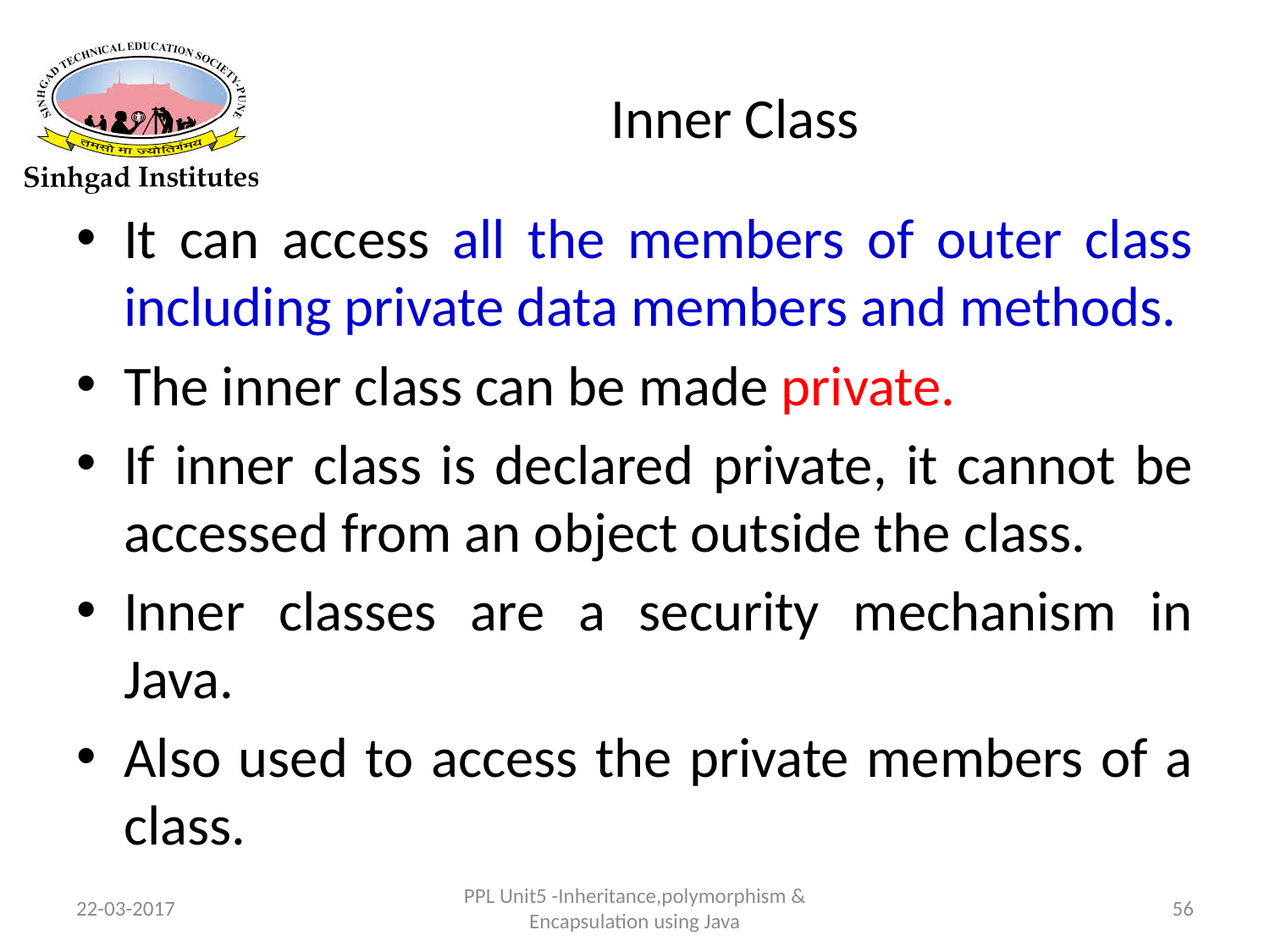

# Inner Class
It can access all the members of outer class including private data members and methods.
The inner class can be made private.
If inner class is declared private, it cannot be accessed from an object outside the class.
Inner classes are a security mechanism in Java.
Also used to access the private members of a class.

22-03-2017
PPL Unit5 -Inheritance,polymorphism & Encapsulation using Java
56